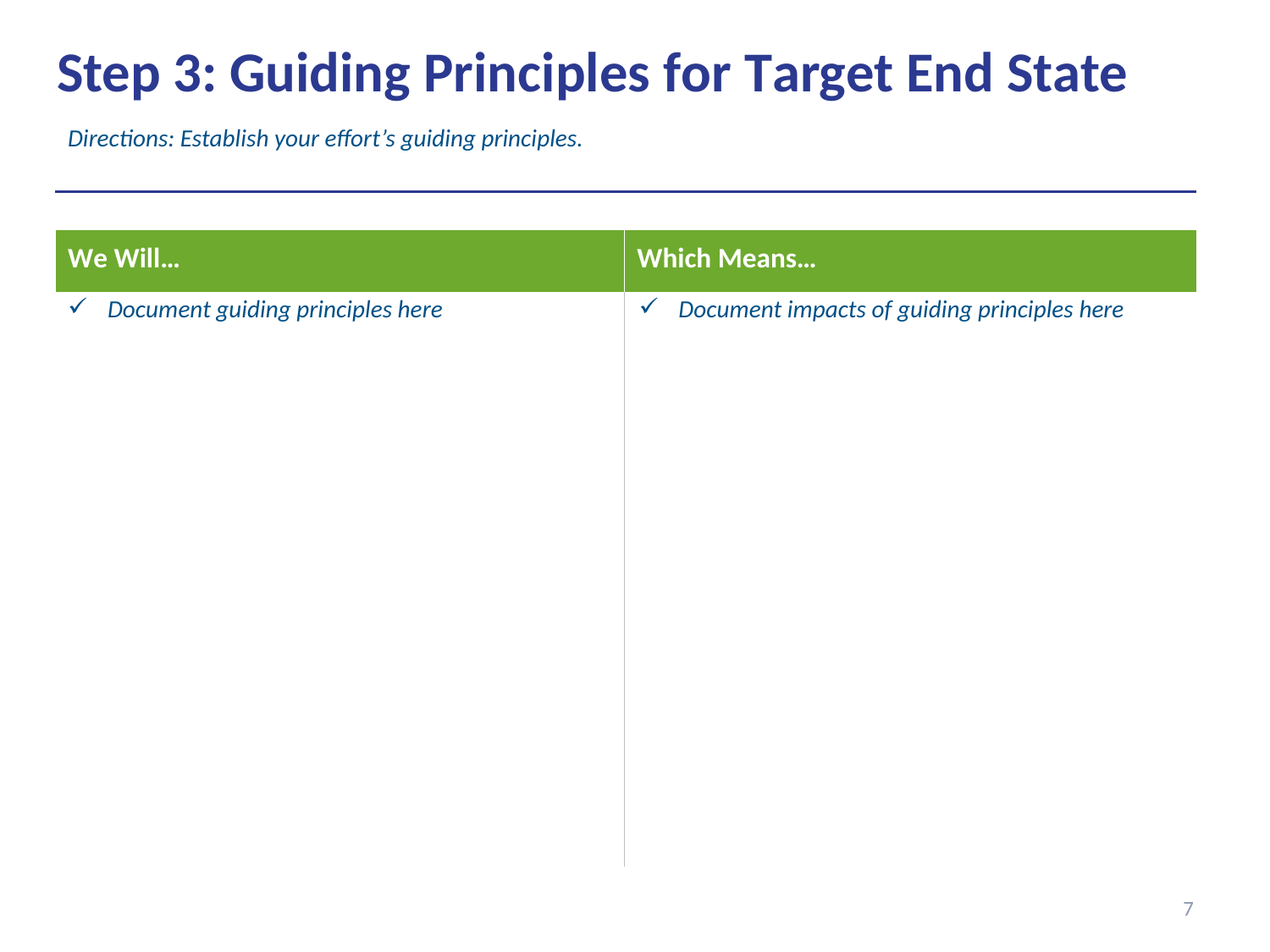

Step 3: Guiding Principles for Target End State
Directions: Establish your effort’s guiding principles.
|  |  |
| --- | --- |
| We Will… | Which Means… |
| Document guiding principles here | Document impacts of guiding principles here |
|  |  |
7